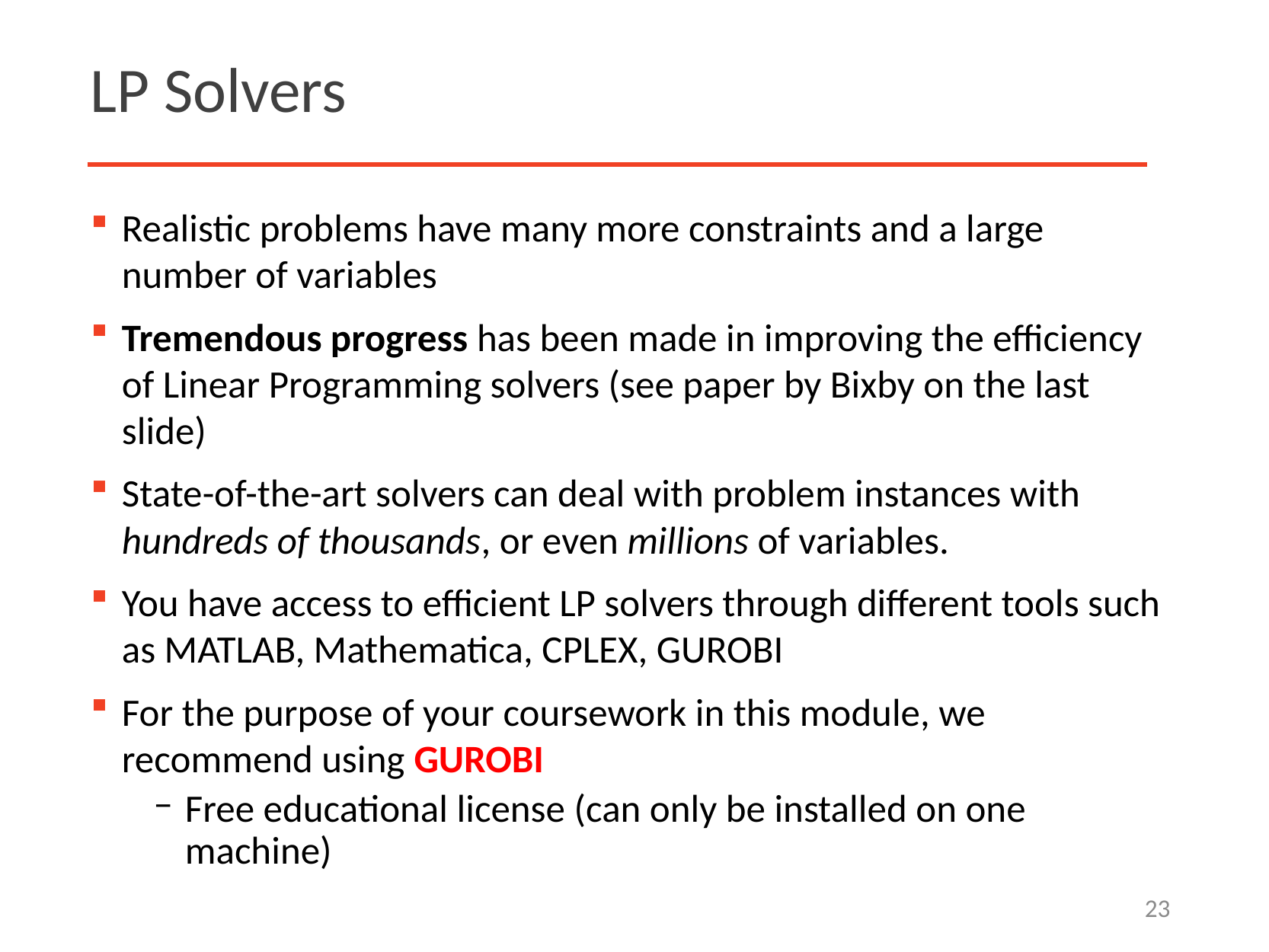

# LP Solvers
Realistic problems have many more constraints and a large number of variables
Tremendous progress has been made in improving the efficiency of Linear Programming solvers (see paper by Bixby on the last slide)
State-of-the-art solvers can deal with problem instances with hundreds of thousands, or even millions of variables.
You have access to efficient LP solvers through different tools such as MATLAB, Mathematica, CPLEX, GUROBI
For the purpose of your coursework in this module, we recommend using GUROBI
Free educational license (can only be installed on one machine)
23